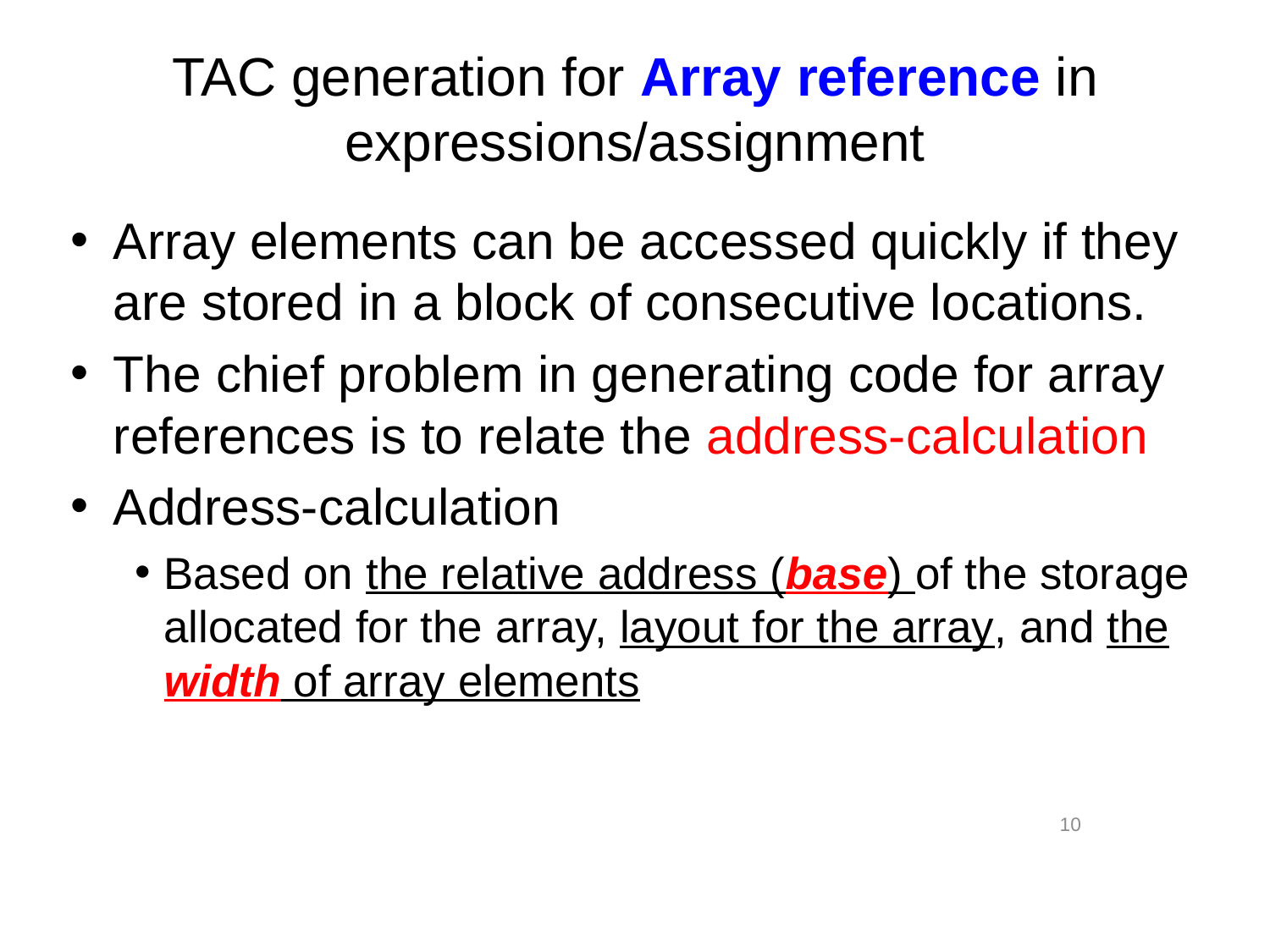

# TAC generation for Array reference in expressions/assignment
Array elements can be accessed quickly if they are stored in a block of consecutive locations.
The chief problem in generating code for array references is to relate the address-calculation
Address-calculation
Based on the relative address (base) of the storage allocated for the array, layout for the array, and the width of array elements
10